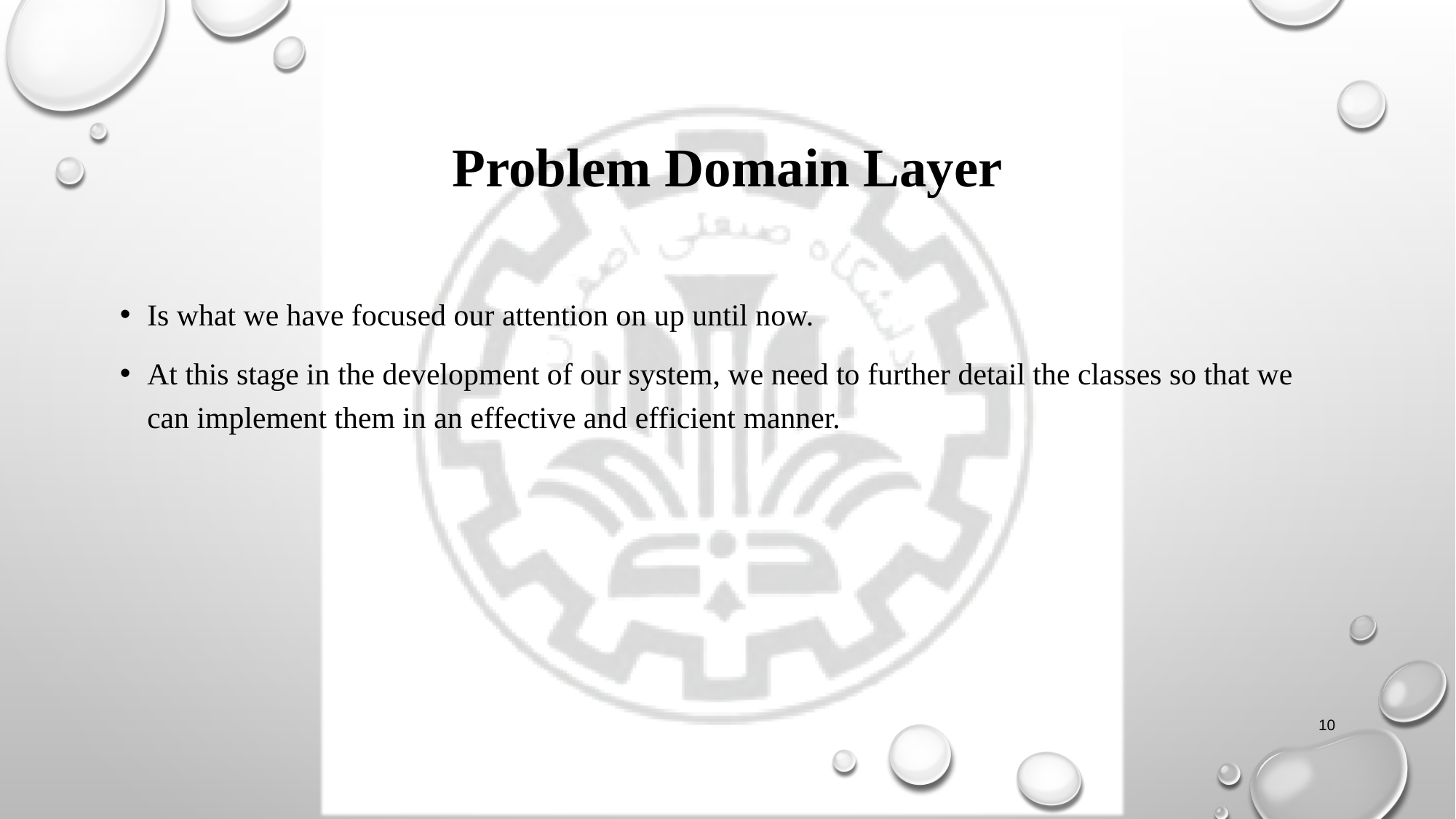

# Problem Domain Layer
Is what we have focused our attention on up until now.
At this stage in the development of our system, we need to further detail the classes so that we can implement them in an effective and efficient manner.
10